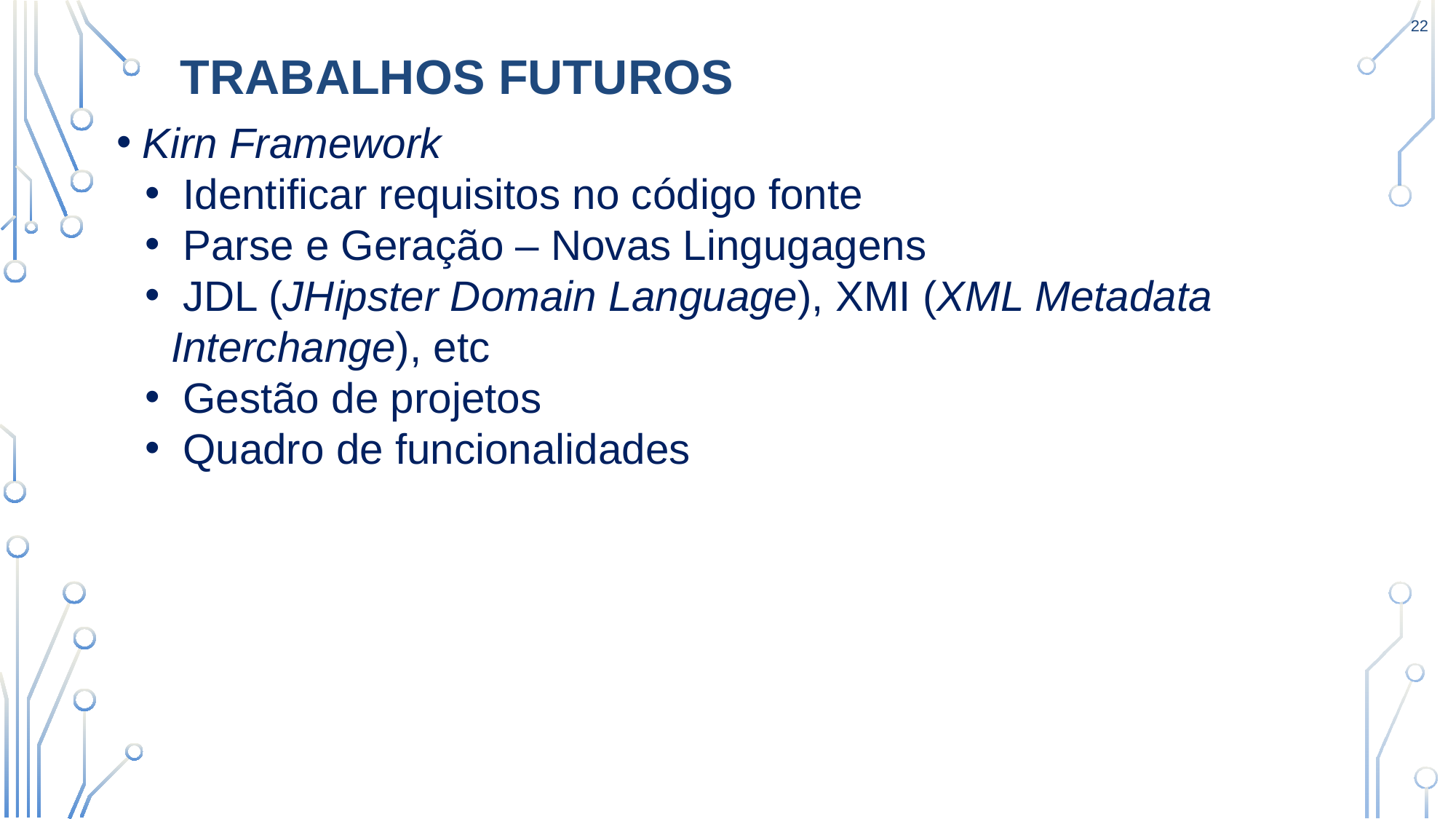

22
Trabalhos futuros
Kirn Framework
 Identificar requisitos no código fonte
 Parse e Geração – Novas Lingugagens
 JDL (JHipster Domain Language), XMI (XML Metadata Interchange), etc
 Gestão de projetos
 Quadro de funcionalidades